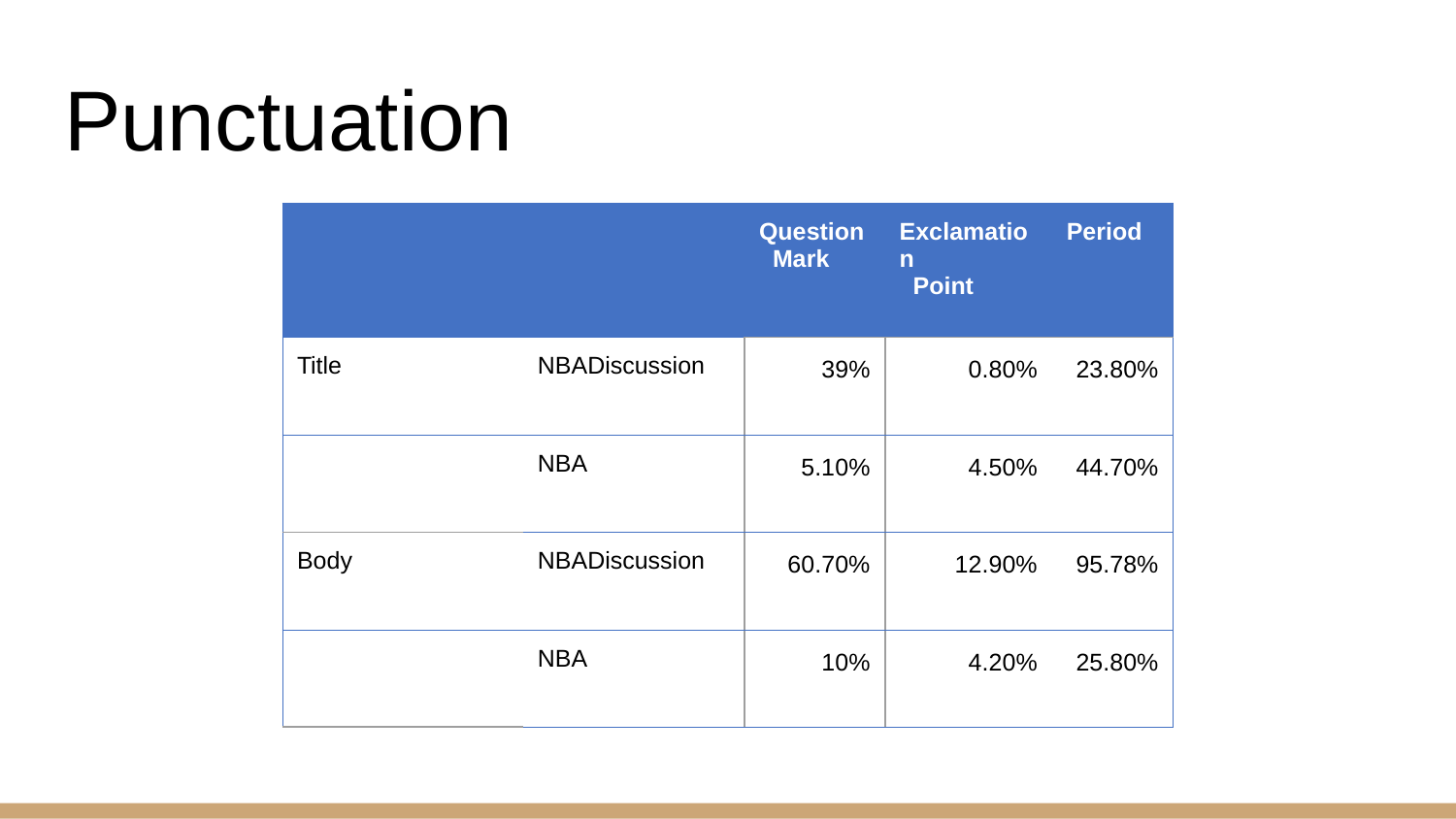

# Punctuation
|  |  | Question Mark | Exclamation Point | Period |
| --- | --- | --- | --- | --- |
| Title | NBADiscussion | 39% | 0.80% | 23.80% |
|  | NBA | 5.10% | 4.50% | 44.70% |
| Body | NBADiscussion | 60.70% | 12.90% | 95.78% |
|  | NBA | 10% | 4.20% | 25.80% |